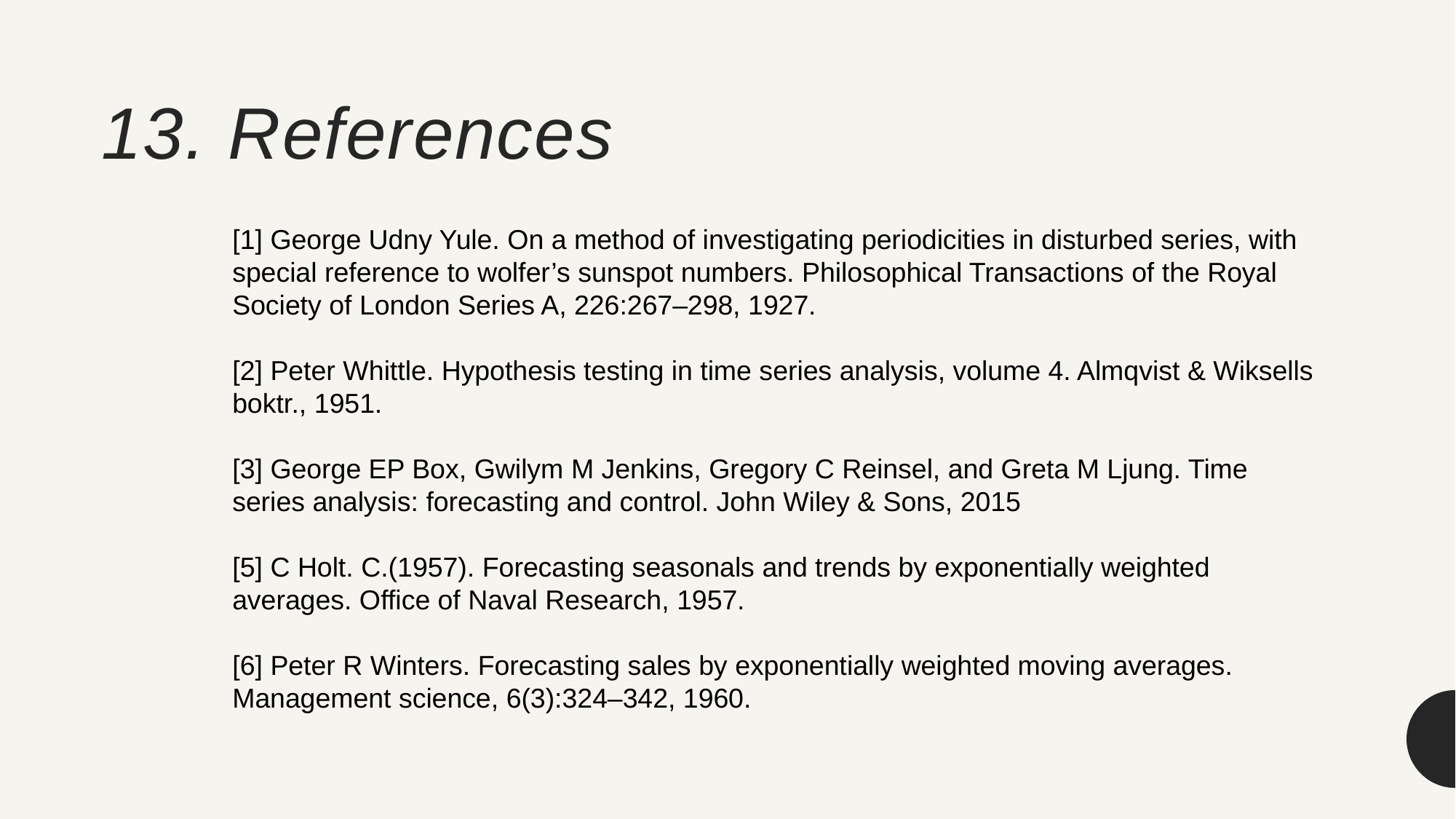

# 13. References
[1] George Udny Yule. On a method of investigating periodicities in disturbed series, with special reference to wolfer’s sunspot numbers. Philosophical Transactions of the Royal Society of London Series A, 226:267–298, 1927.

[2] Peter Whittle. Hypothesis testing in time series analysis, volume 4. Almqvist & Wiksells boktr., 1951.

[3] George EP Box, Gwilym M Jenkins, Gregory C Reinsel, and Greta M Ljung. Time series analysis: forecasting and control. John Wiley & Sons, 2015

[5] C Holt. C.(1957). Forecasting seasonals and trends by exponentially weighted averages. Office of Naval Research, 1957.

[6] Peter R Winters. Forecasting sales by exponentially weighted moving averages. Management science, 6(3):324–342, 1960.